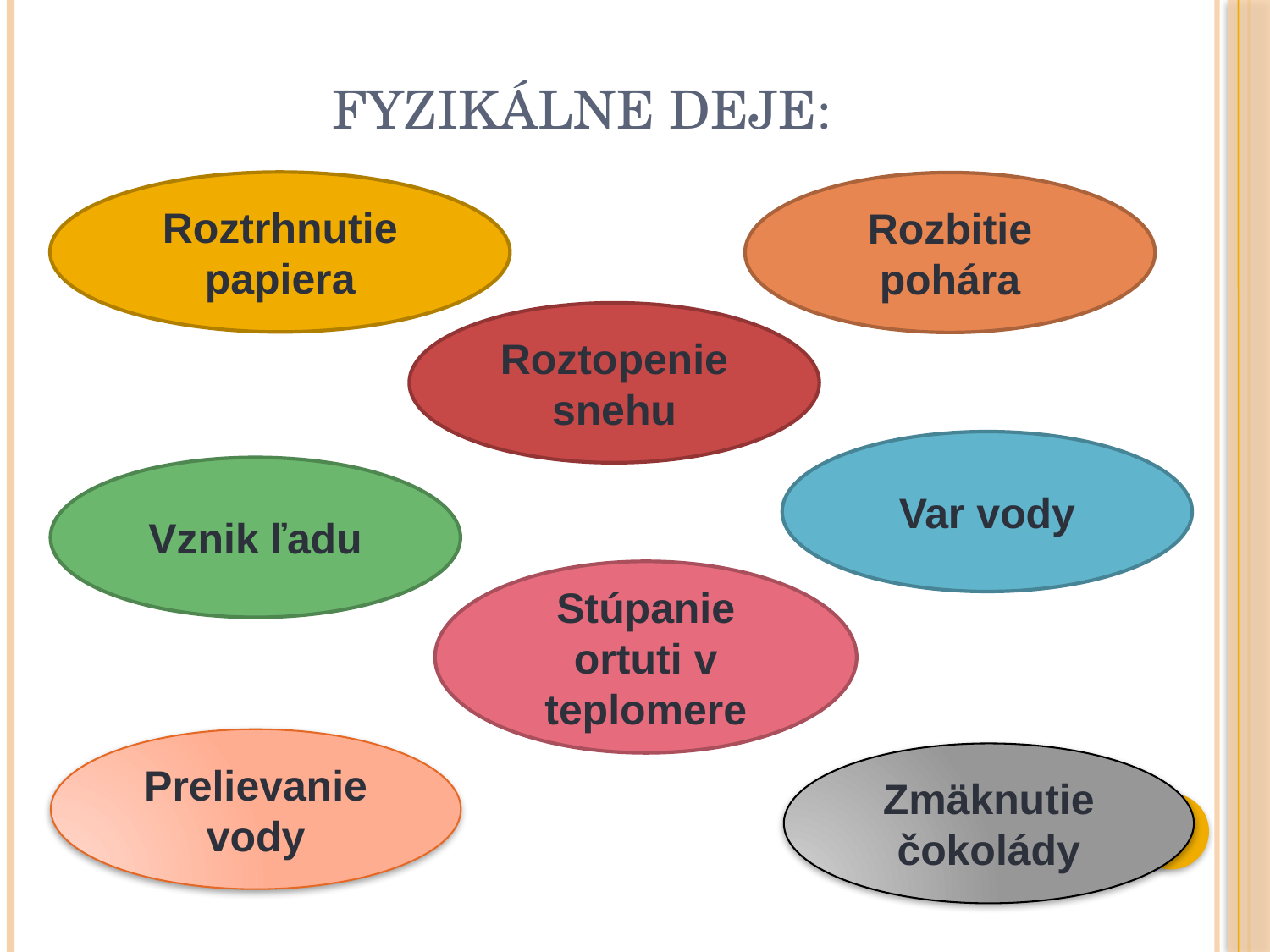

# Fyzikálne deje:
Roztrhnutie papiera
Rozbitie pohára

Roztopenie snehu
Var vody
Vznik ľadu
Stúpanie ortuti v teplomere
Prelievanie vody
Zmäknutie čokolády